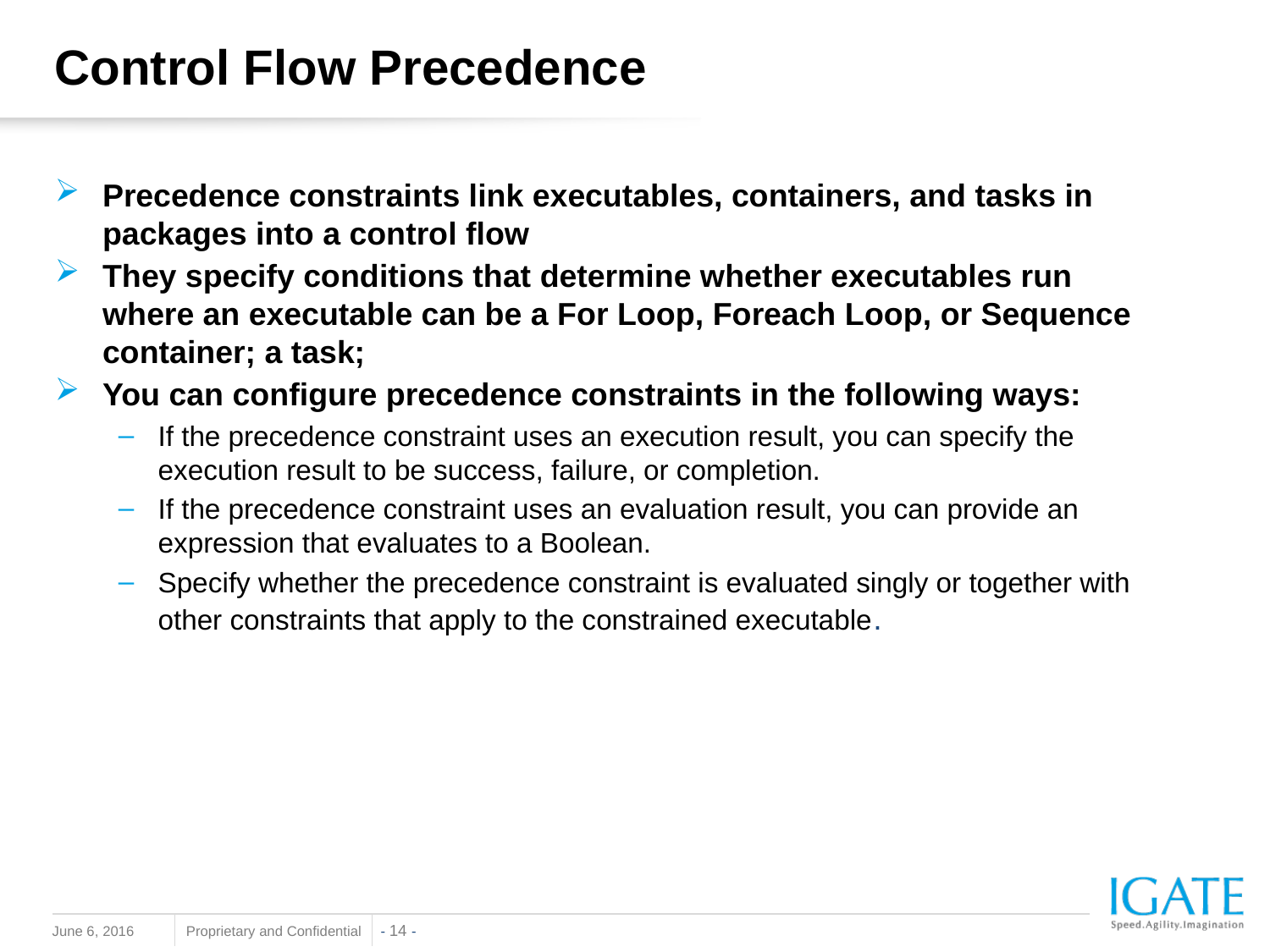

Control Flow Precedence
Precedence constraints link executables, containers, and tasks in packages into a control flow
They specify conditions that determine whether executables run where an executable can be a For Loop, Foreach Loop, or Sequence container; a task;
You can configure precedence constraints in the following ways:
If the precedence constraint uses an execution result, you can specify the execution result to be success, failure, or completion.
If the precedence constraint uses an evaluation result, you can provide an expression that evaluates to a Boolean.
Specify whether the precedence constraint is evaluated singly or together with other constraints that apply to the constrained executable.